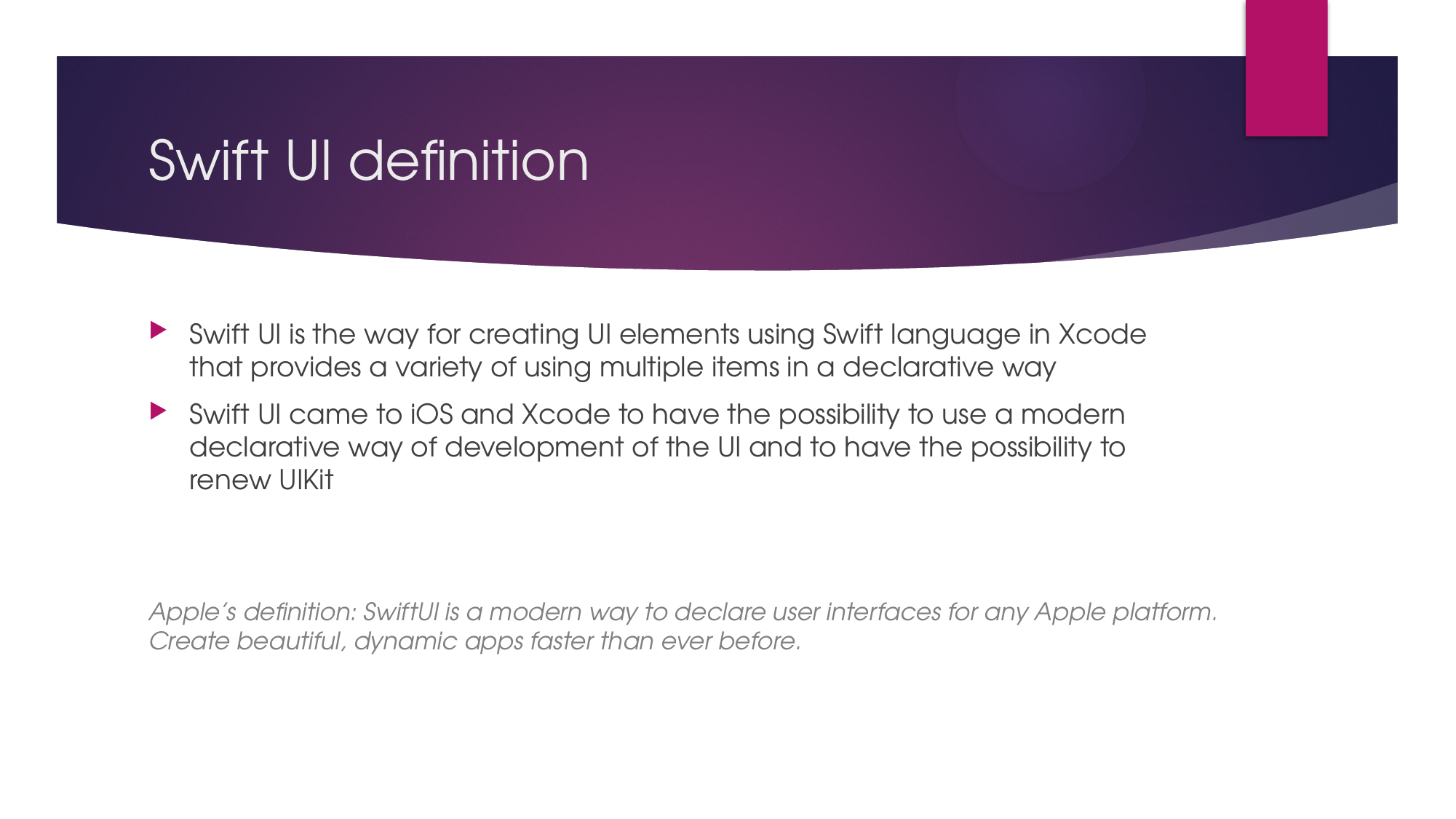

# Swift UI definition
Swift UI is the way for creating UI elements using Swift language in Xcode that provides a variety of using multiple items in a declarative way
Swift UI came to iOS and Xcode to have the possibility to use a modern declarative way of development of the UI and to have the possibility to renew UIKit
Apple’s definition: SwiftUI is a modern way to declare user interfaces for any Apple platform. Create beautiful, dynamic apps faster than ever before.